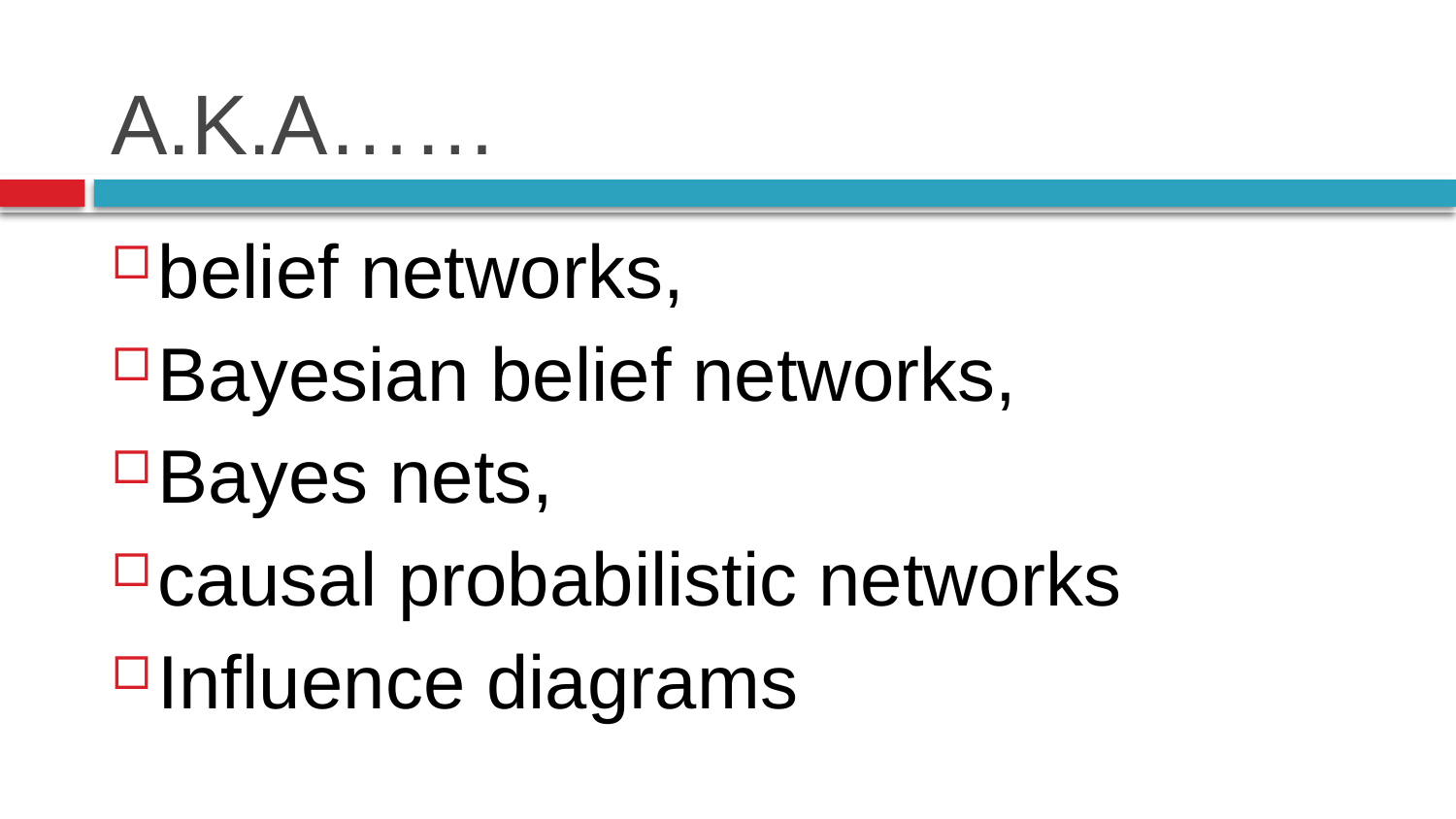

# A.K.A……
belief networks,
Bayesian belief networks,
Bayes nets,
causal probabilistic networks
Influence diagrams